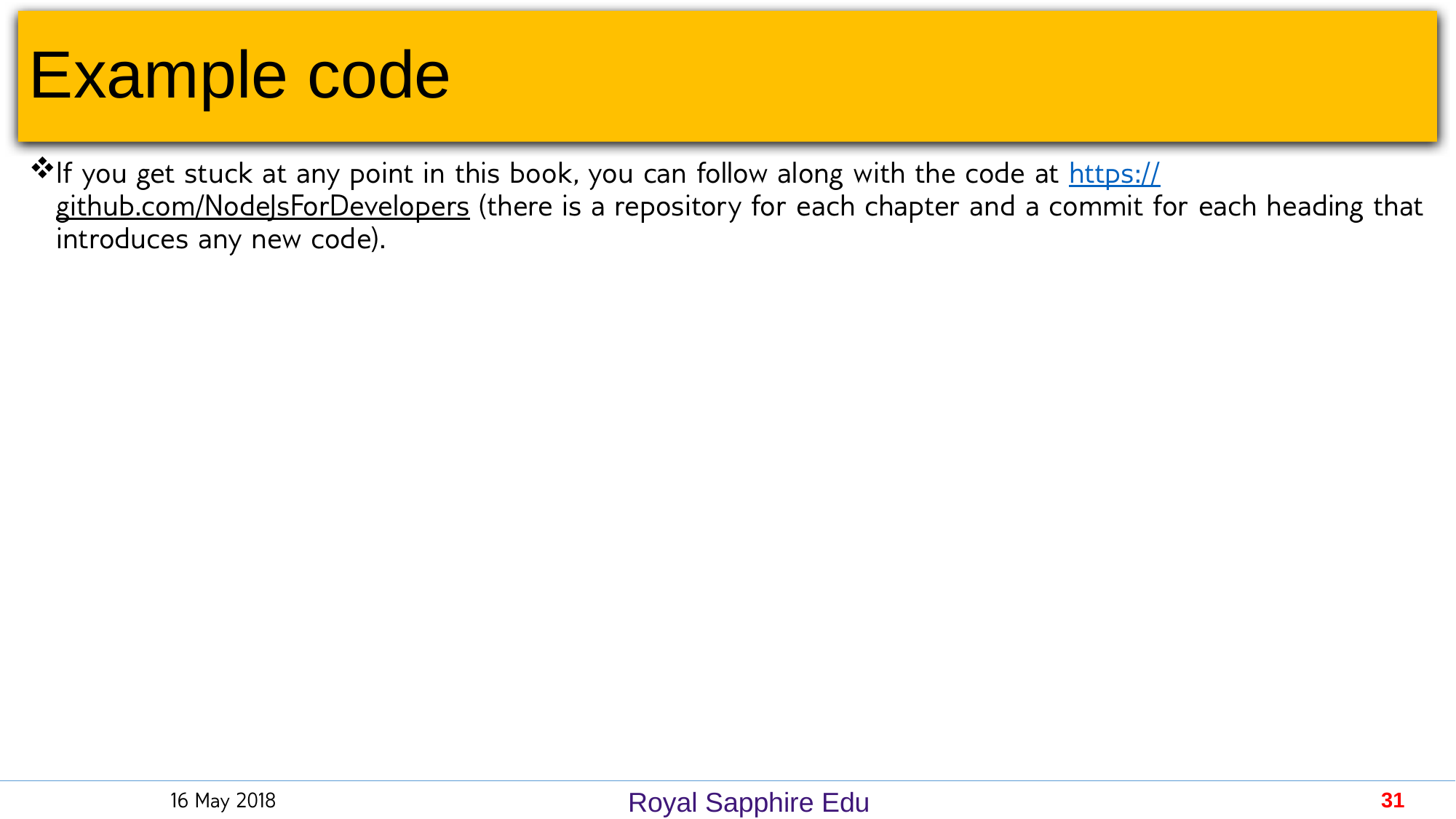

# Example code
If you get stuck at any point in this book, you can follow along with the code at https://github.com/NodeJsForDevelopers (there is a repository for each chapter and a commit for each heading that introduces any new code).
16 May 2018
31